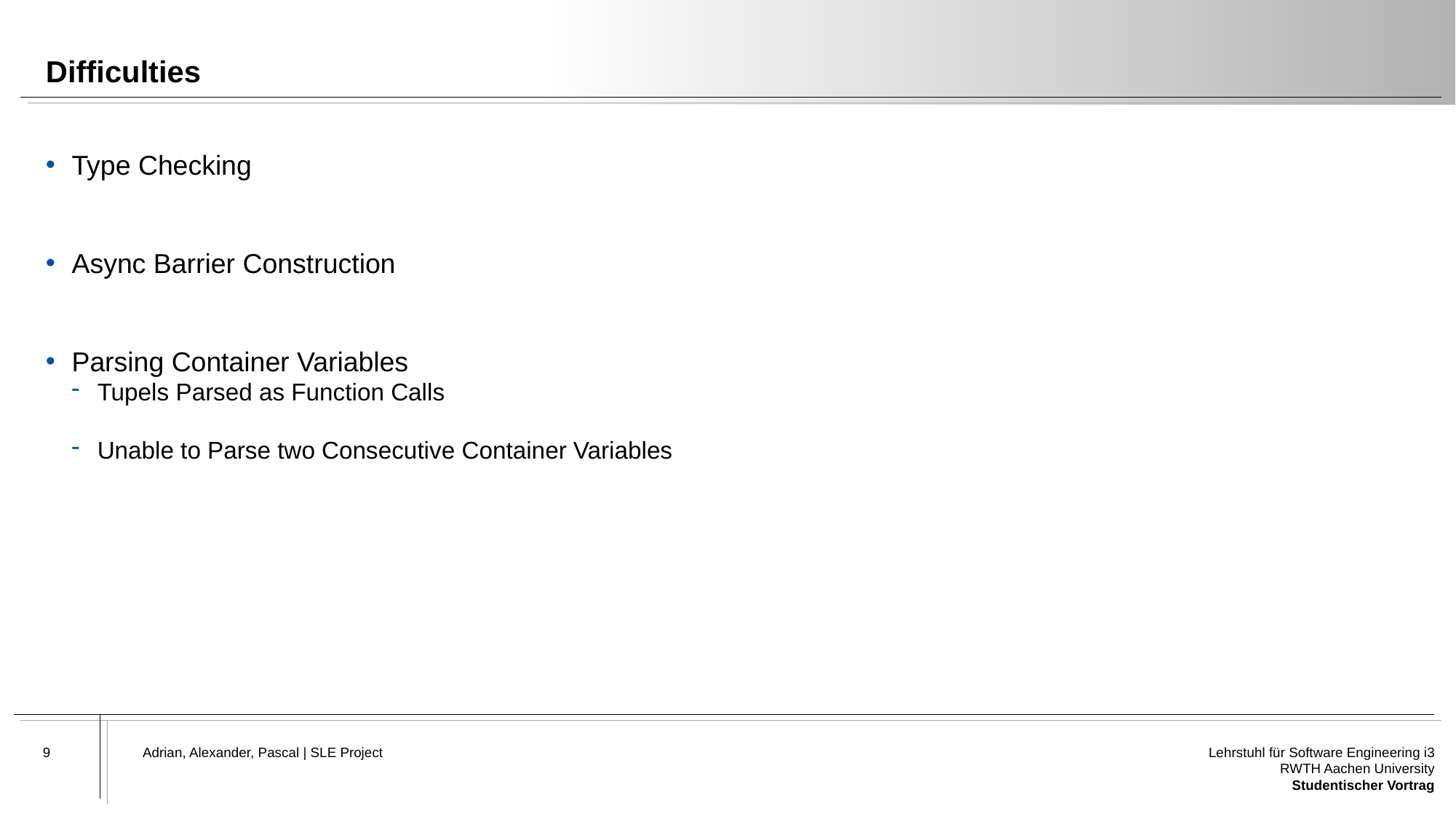

# Difficulties
Type Checking

Async Barrier Construction

Parsing Container Variables
Tupels Parsed as Function Calls

Unable to Parse two Consecutive Container Variables